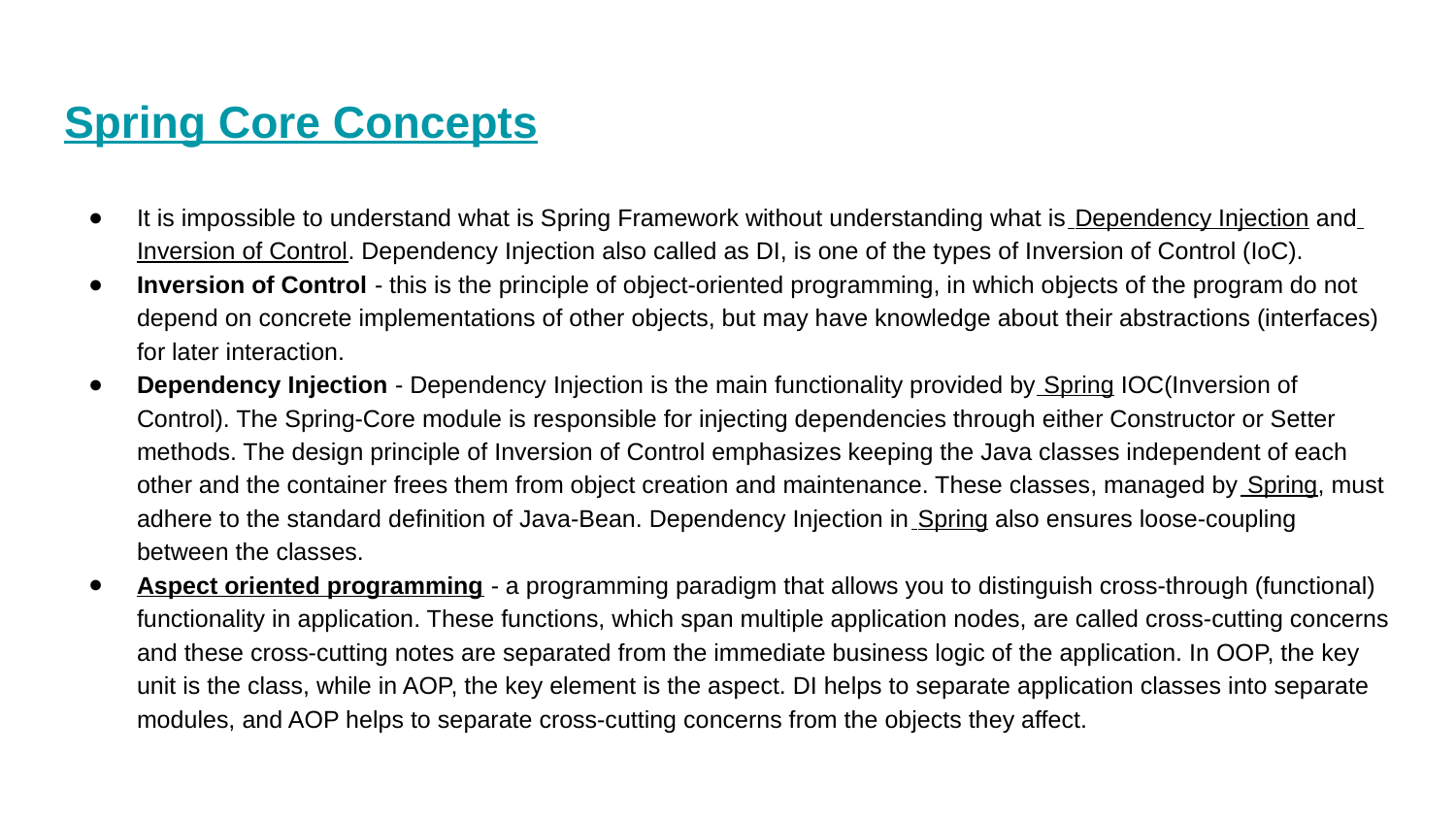

# Spring Core Concepts

It is impossible to understand what is Spring Framework without understanding what is Dependency Injection and Inversion of Control. Dependency Injection also called as DI, is one of the types of Inversion of Control (IoC).
Inversion of Control - this is the principle of object-oriented programming, in which objects of the program do not depend on concrete implementations of other objects, but may have knowledge about their abstractions (interfaces) for later interaction.
Dependency Injection - Dependency Injection is the main functionality provided by Spring IOC(Inversion of Control). The Spring-Core module is responsible for injecting dependencies through either Constructor or Setter methods. The design principle of Inversion of Control emphasizes keeping the Java classes independent of each other and the container frees them from object creation and maintenance. These classes, managed by Spring, must adhere to the standard definition of Java-Bean. Dependency Injection in Spring also ensures loose-coupling between the classes.
Aspect oriented programming - a programming paradigm that allows you to distinguish cross-through (functional) functionality in application. These functions, which span multiple application nodes, are called cross-cutting concerns and these cross-cutting notes are separated from the immediate business logic of the application. In OOP, the key unit is the class, while in AOP, the key element is the aspect. DI helps to separate application classes into separate modules, and AOP helps to separate cross-cutting concerns from the objects they affect.